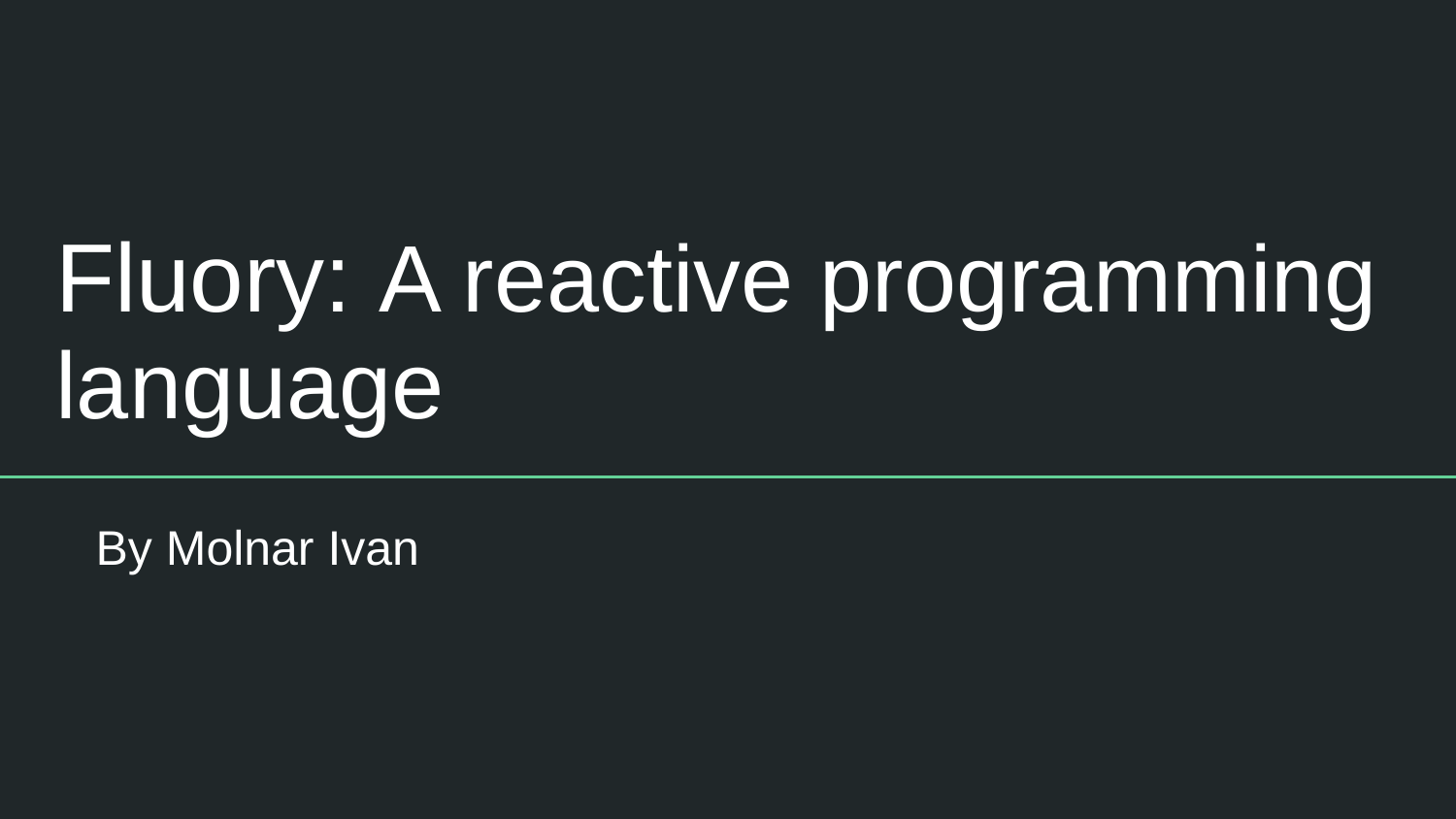

# Fluory: A reactive programming language
By Molnar Ivan